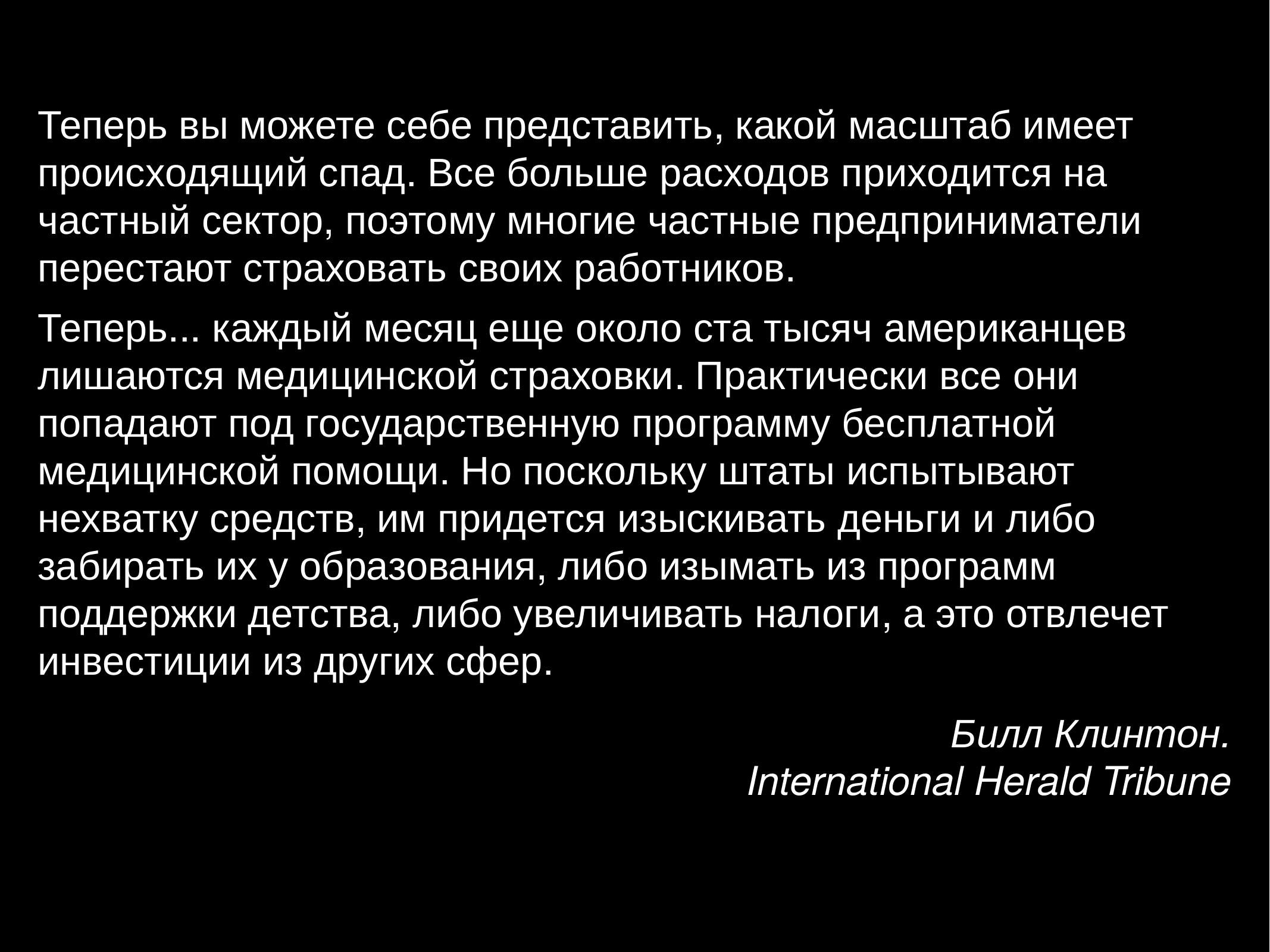

19
Теперь вы можете себе представить, какой масштаб имеет происходящий спад. Все больше расходов приходится на частный сектор, поэтому многие частные предприниматели перестают страховать своих работников.
Теперь... каждый месяц еще около ста тысяч американцев лишаются медицинской страховки. Практически все они попадают под государственную программу бесплатной медицинской помощи. Но поскольку штаты испытывают нехватку средств, им придется изыскивать деньги и либо забирать их у образования, либо изымать из программ поддержки детства, либо увеличивать налоги, а это отвлечет инвестиции из других сфер.
Билл Клинтон.
International Herald Tribune